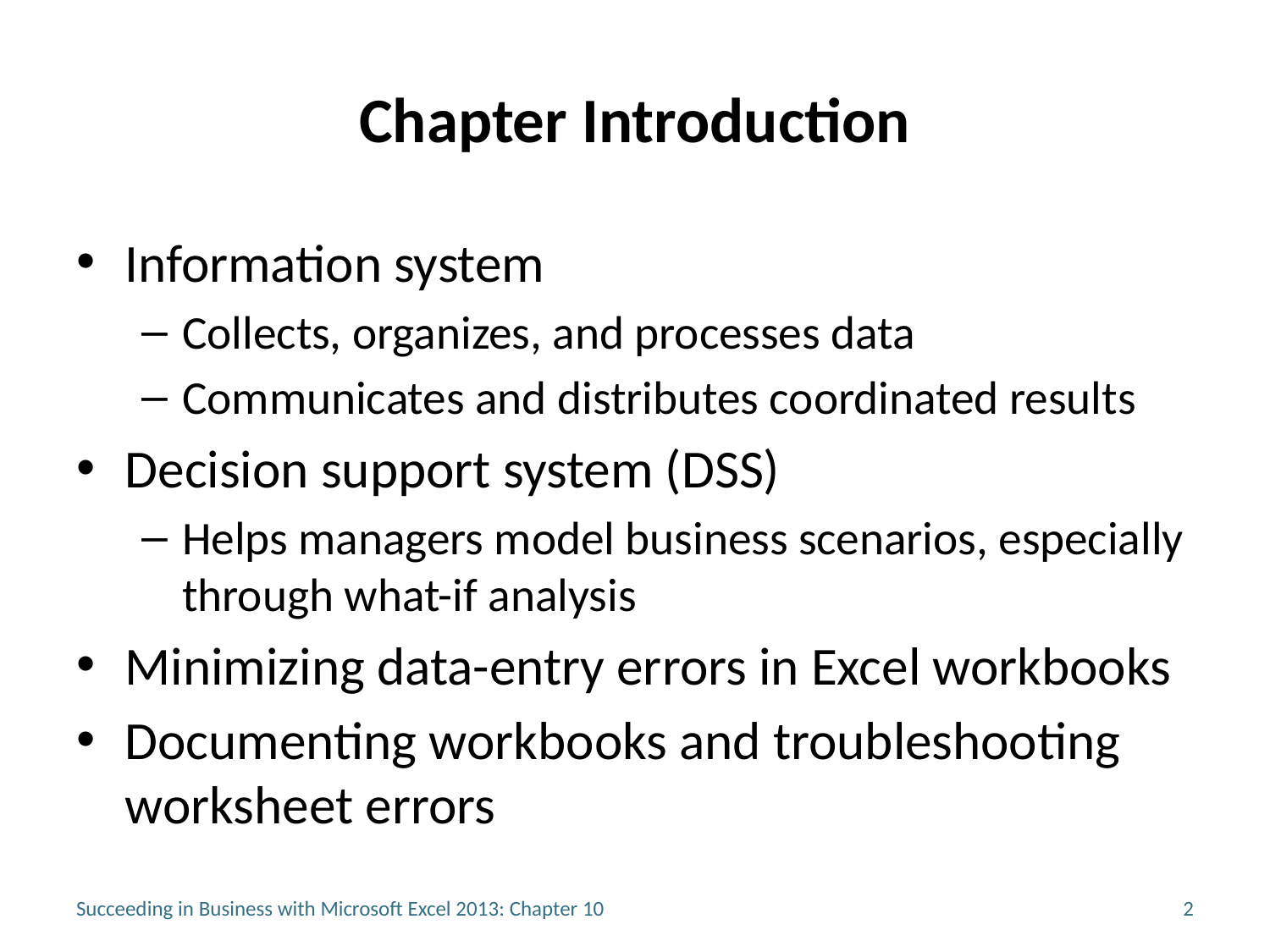

# Chapter Introduction
Information system
Collects, organizes, and processes data
Communicates and distributes coordinated results
Decision support system (DSS)
Helps managers model business scenarios, especially through what-if analysis
Minimizing data-entry errors in Excel workbooks
Documenting workbooks and troubleshooting worksheet errors
Succeeding in Business with Microsoft Excel 2013: Chapter 10
2